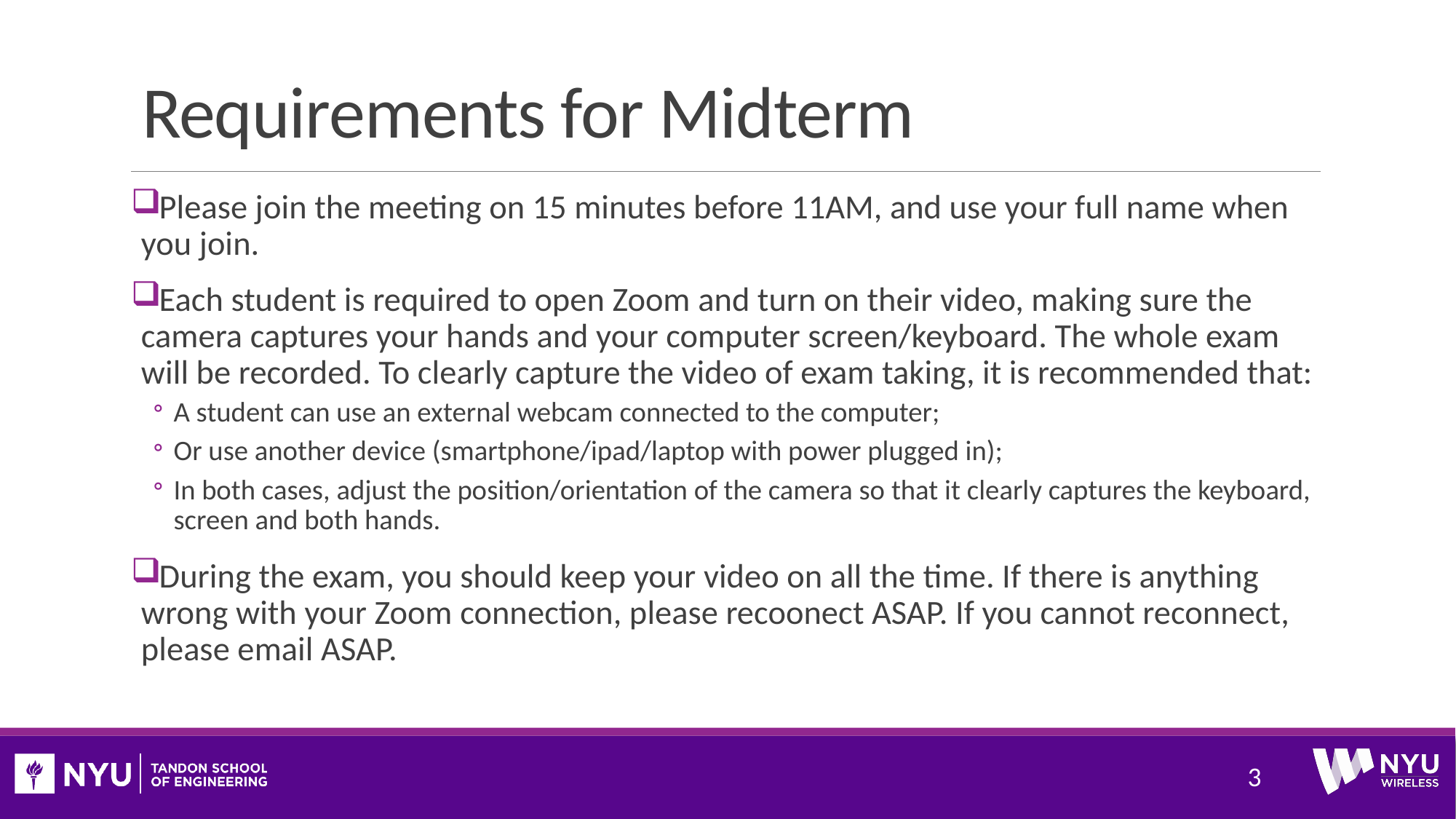

# Requirements for Midterm
Please join the meeting on 15 minutes before 11AM, and use your full name when you join.
Each student is required to open Zoom and turn on their video, making sure the camera captures your hands and your computer screen/keyboard. The whole exam will be recorded. To clearly capture the video of exam taking, it is recommended that:
A student can use an external webcam connected to the computer;
Or use another device (smartphone/ipad/laptop with power plugged in);
In both cases, adjust the position/orientation of the camera so that it clearly captures the keyboard, screen and both hands.
During the exam, you should keep your video on all the time. If there is anything wrong with your Zoom connection, please recoonect ASAP. If you cannot reconnect, please email ASAP.
3